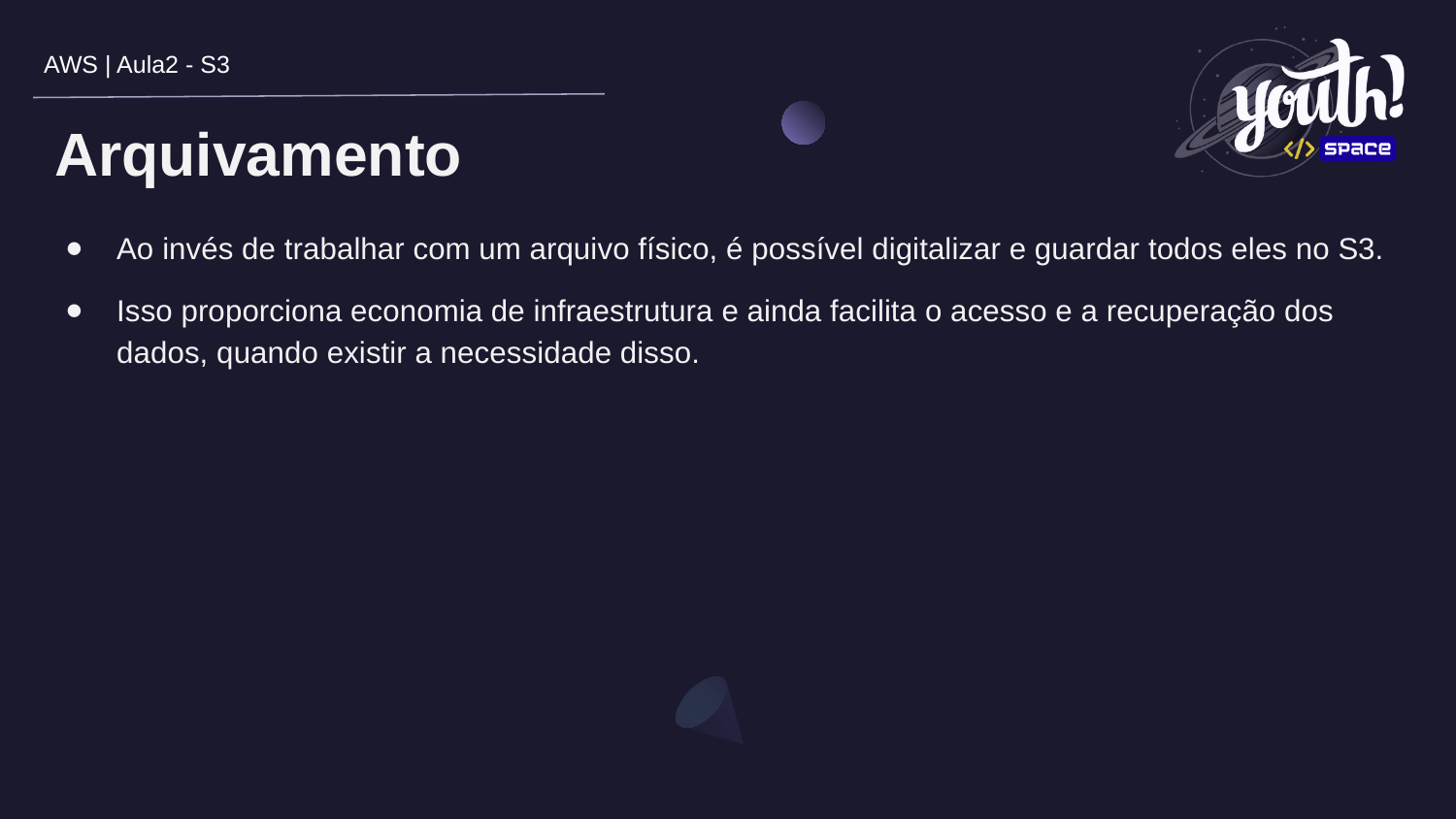

AWS | Aula2 - S3
# Arquivamento
Ao invés de trabalhar com um arquivo físico, é possível digitalizar e guardar todos eles no S3.
Isso proporciona economia de infraestrutura e ainda facilita o acesso e a recuperação dos dados, quando existir a necessidade disso.